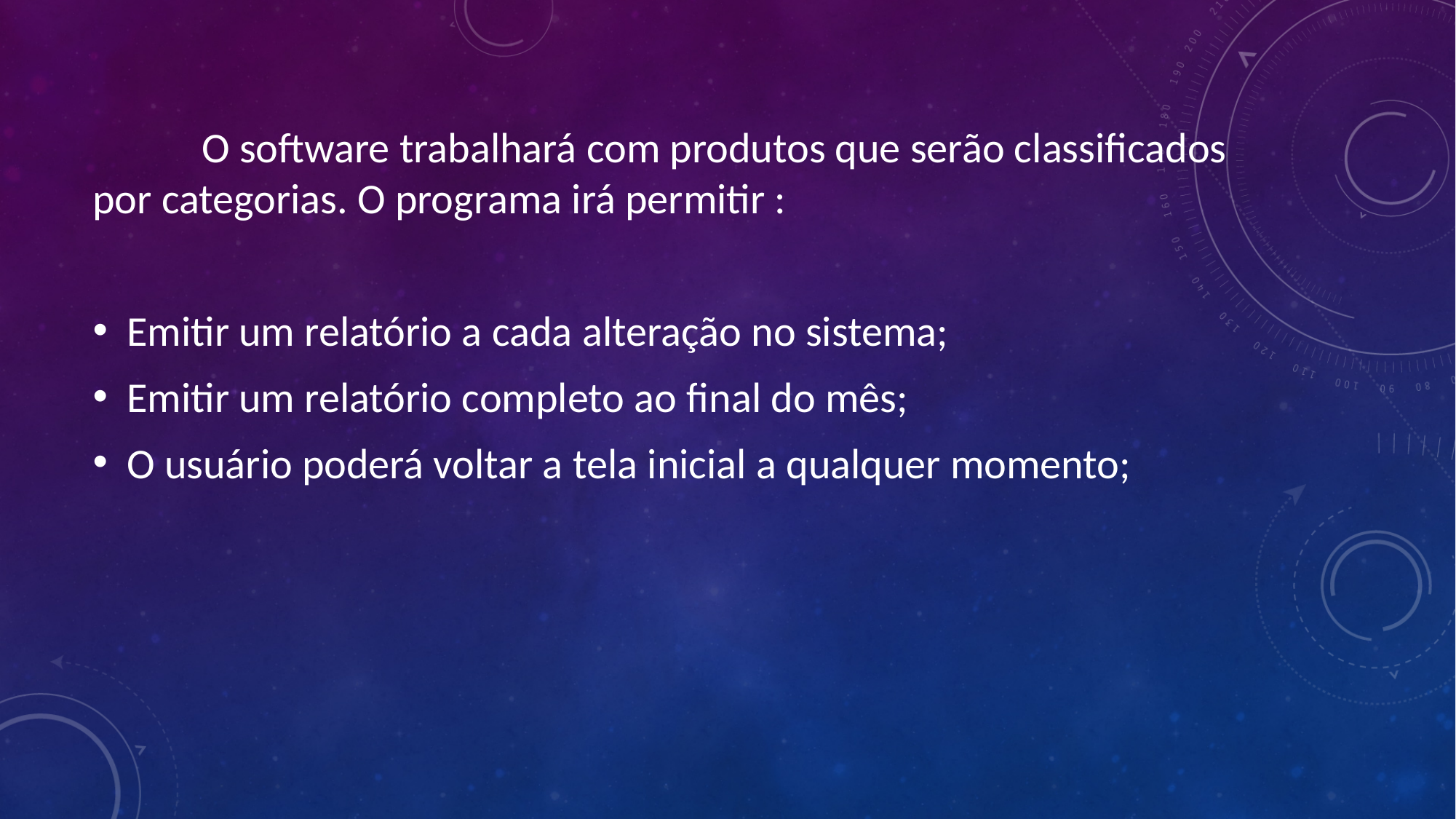

#
	O software trabalhará com produtos que serão classificados por categorias. O programa irá permitir :

Emitir um relatório a cada alteração no sistema;
Emitir um relatório completo ao final do mês;
O usuário poderá voltar a tela inicial a qualquer momento;